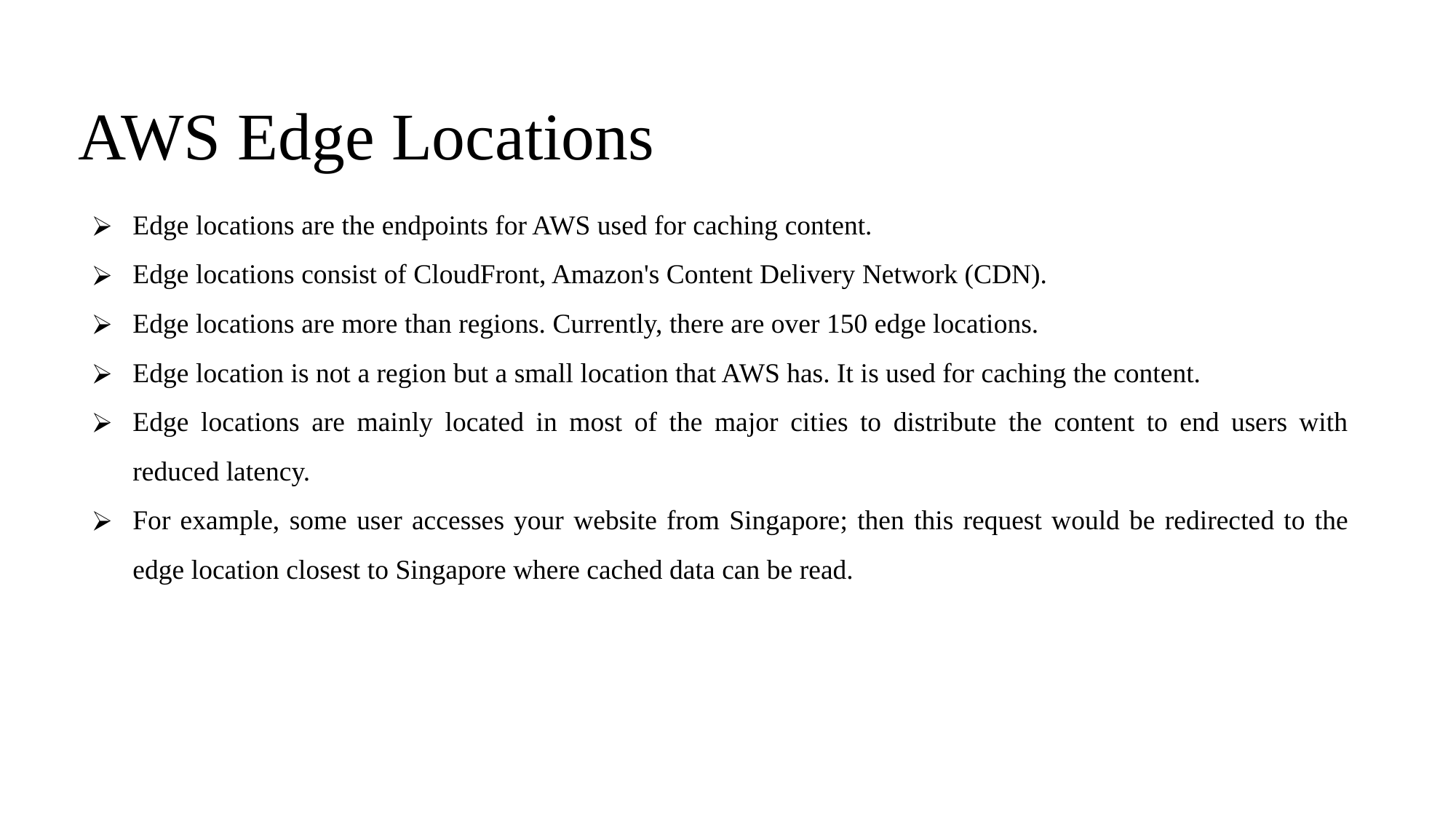

# AWS Edge Locations

Edge locations are the endpoints for AWS used for caching content.
Edge locations consist of CloudFront, Amazon's Content Delivery Network (CDN).
Edge locations are more than regions. Currently, there are over 150 edge locations.
Edge location is not a region but a small location that AWS has. It is used for caching the content.
Edge locations are mainly located in most of the major cities to distribute the content to end users with reduced latency.
For example, some user accesses your website from Singapore; then this request would be redirected to the edge location closest to Singapore where cached data can be read.